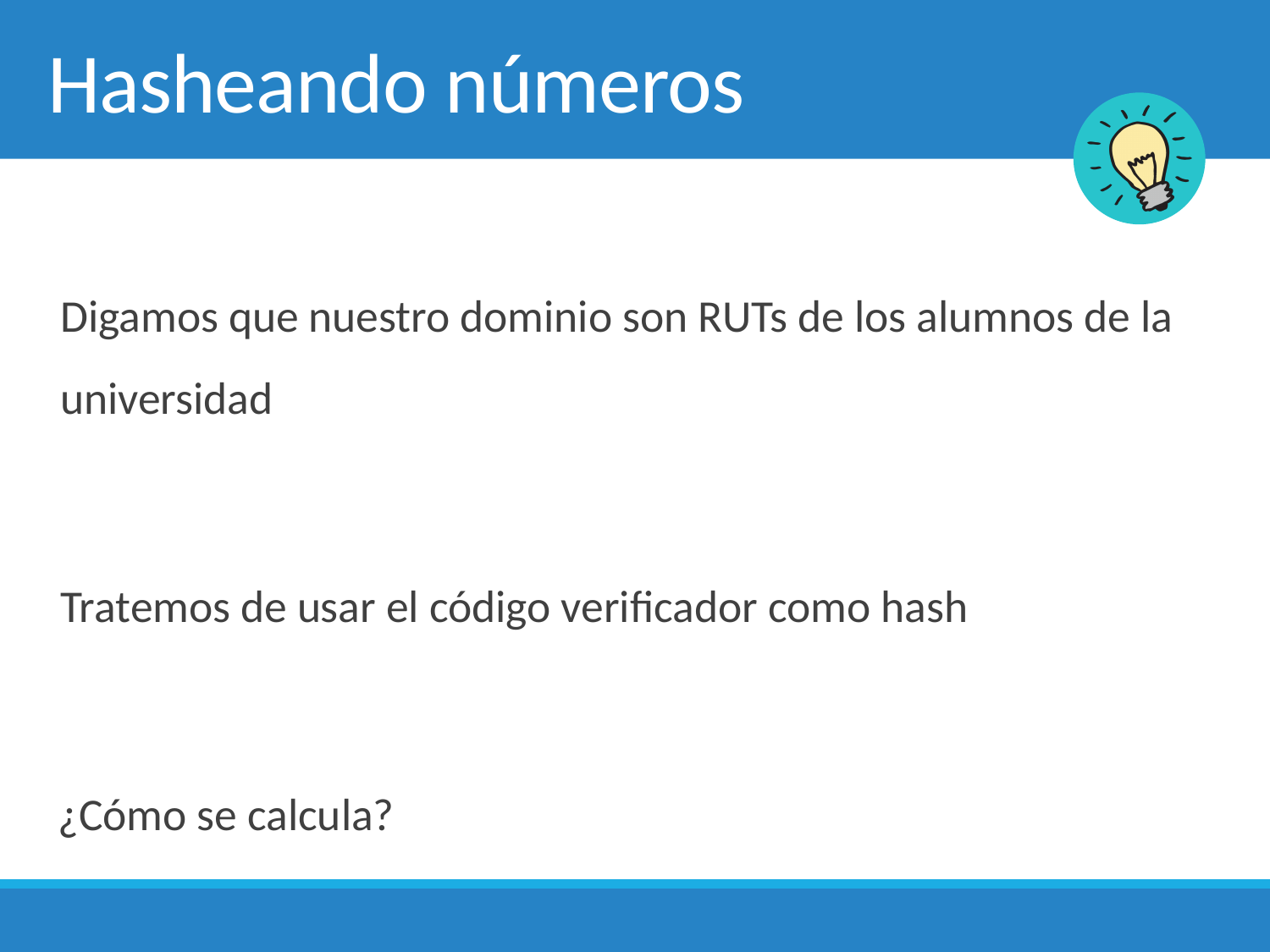

# Hasheando números
Digamos que nuestro dominio son RUTs de los alumnos de la universidad

Tratemos de usar el código verificador como hash

 ¿Cómo se calcula?